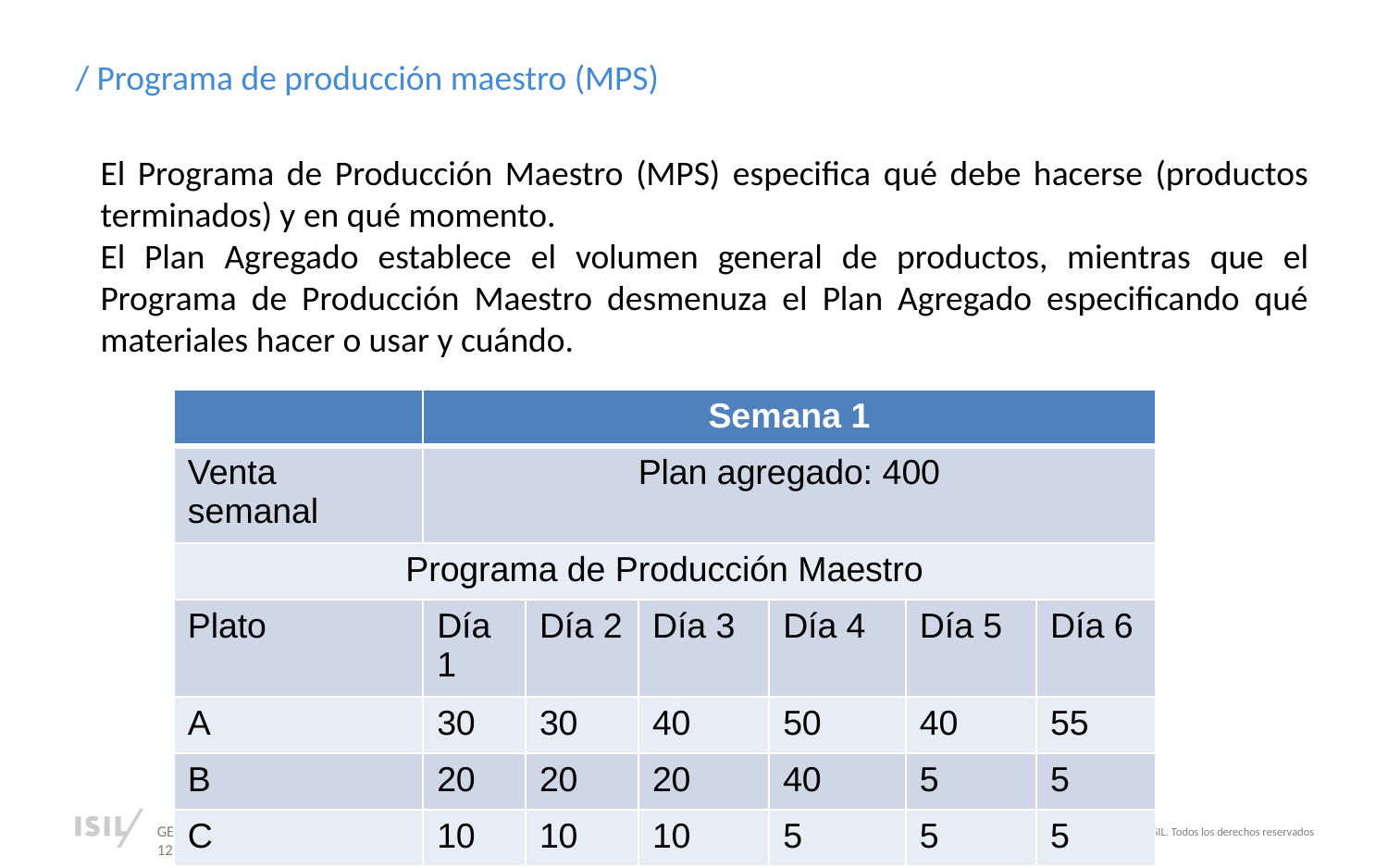

/ Programa de producción maestro (MPS)
El Programa de Producción Maestro (MPS) especifica qué debe hacerse (productos terminados) y en qué momento.
El Plan Agregado establece el volumen general de productos, mientras que el Programa de Producción Maestro desmenuza el Plan Agregado especificando qué materiales hacer o usar y cuándo.
|  | Semana 1 |  |  |  |  |  |
| --- | --- | --- | --- | --- | --- | --- |
| Venta semanal | Plan agregado: 400 |  |  |  |  |  |
| Programa de Producción Maestro |  |  |  |  |  |  |
| Plato | Día 1 | Día 2 | Día 3 | Día 4 | Día 5 | Día 6 |
| A | 30 | 30 | 40 | 50 | 40 | 55 |
| B | 20 | 20 | 20 | 40 | 5 | 5 |
| C | 10 | 10 | 10 | 5 | 5 | 5 |